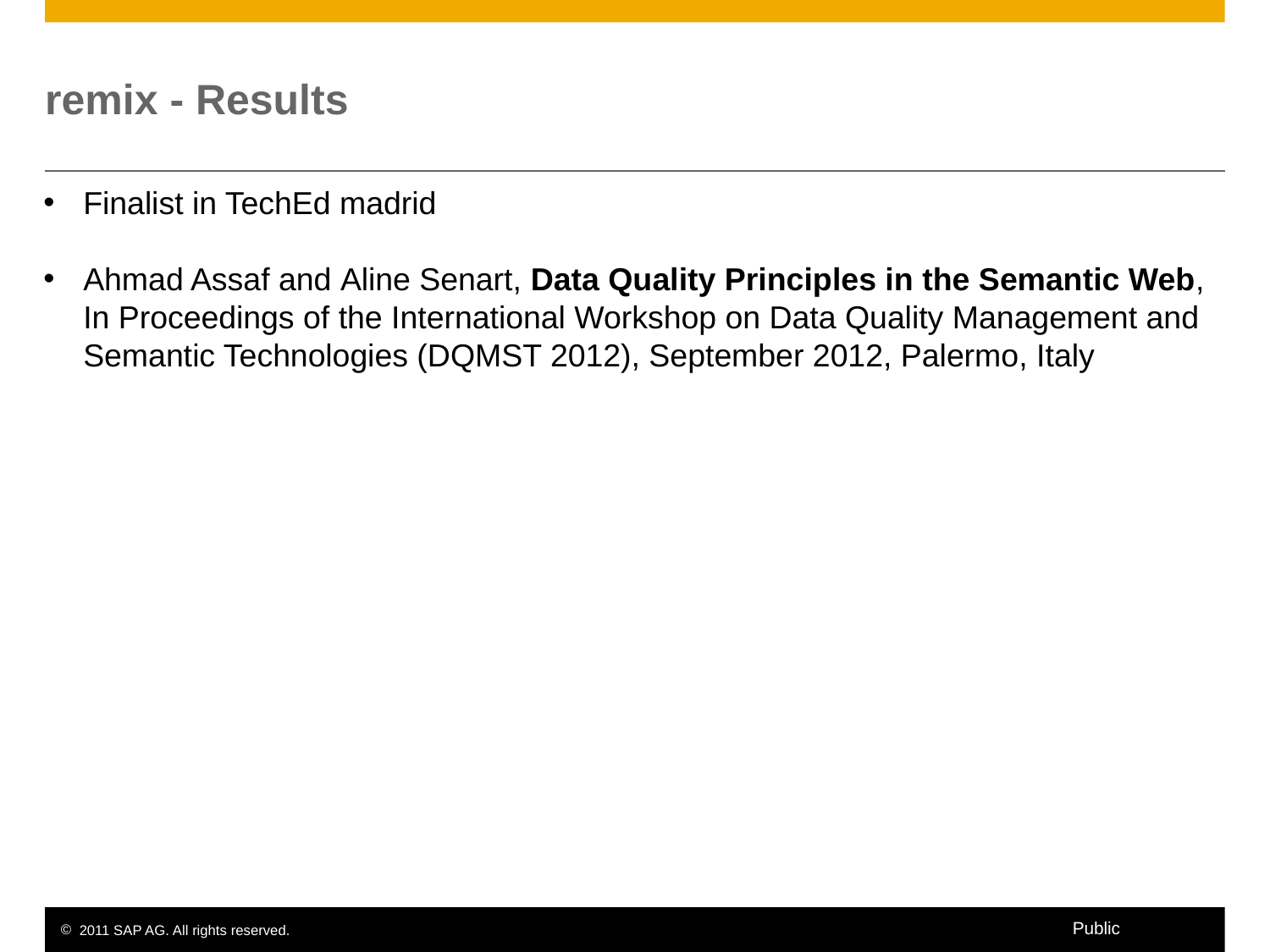

# remix - Results
Finalist in TechEd madrid

Ahmad Assaf and Aline Senart, Data Quality Principles in the Semantic Web, In Proceedings of the International Workshop on Data Quality Management and Semantic Technologies (DQMST 2012), September 2012, Palermo, Italy